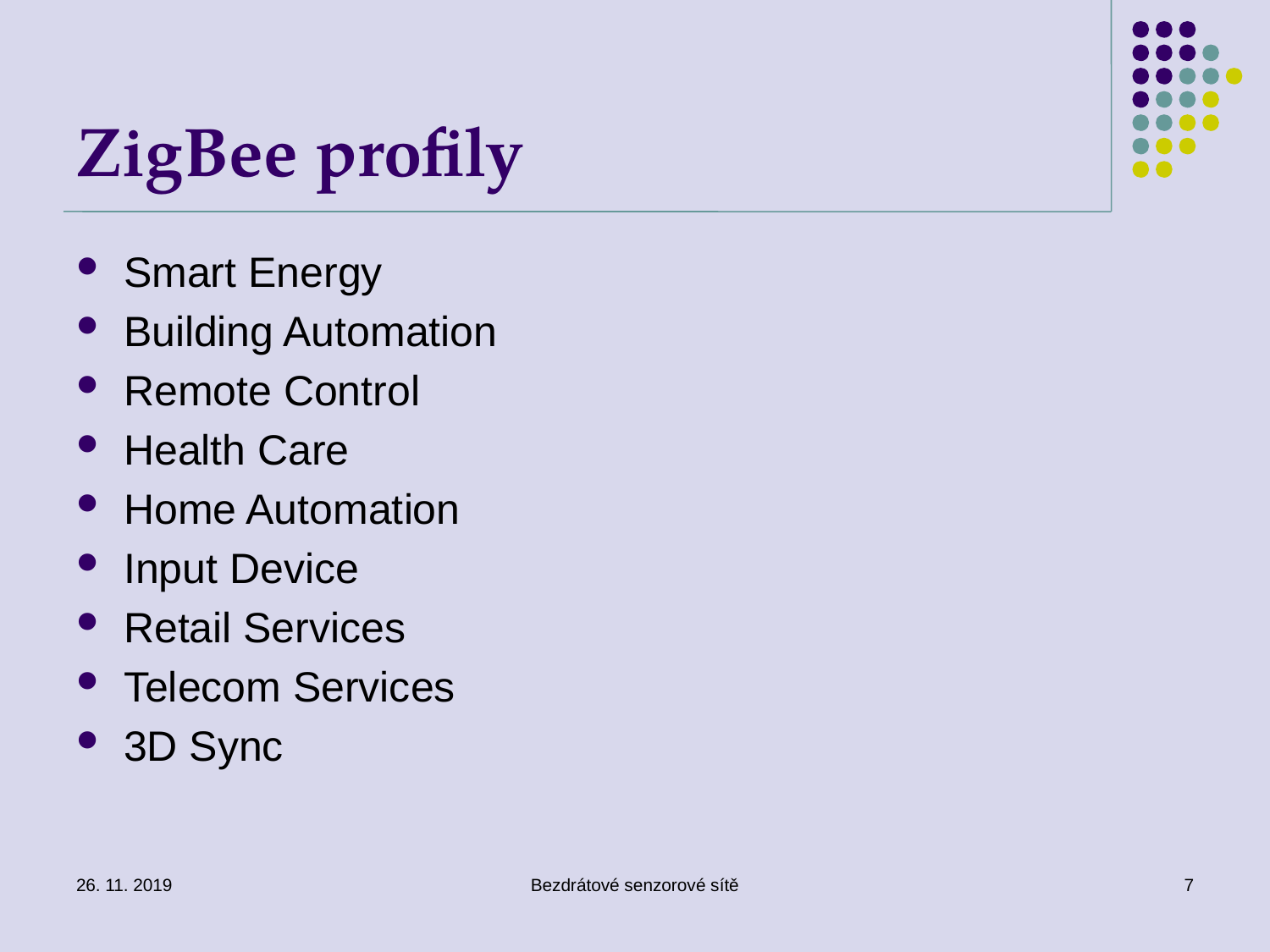

# ZigBee profily
Smart Energy
Building Automation
Remote Control
Health Care
Home Automation
Input Device
Retail Services
Telecom Services
3D Sync

26. 11. 2019
Bezdrátové senzorové sítě
7